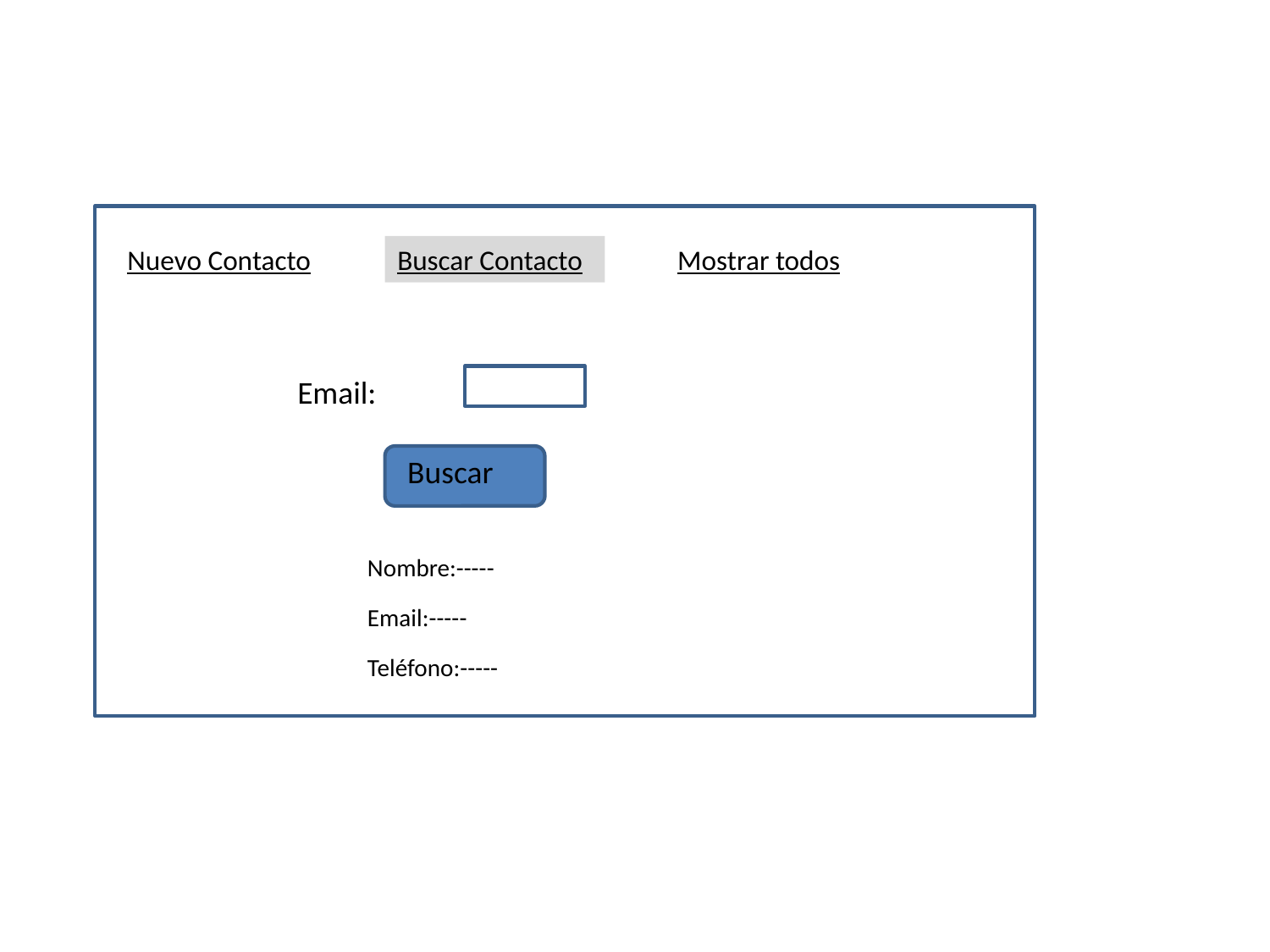

Nuevo Contacto
Buscar Contacto
Mostrar todos
Email:

Buscar
Nombre:-----
Email:-----
Teléfono:-----